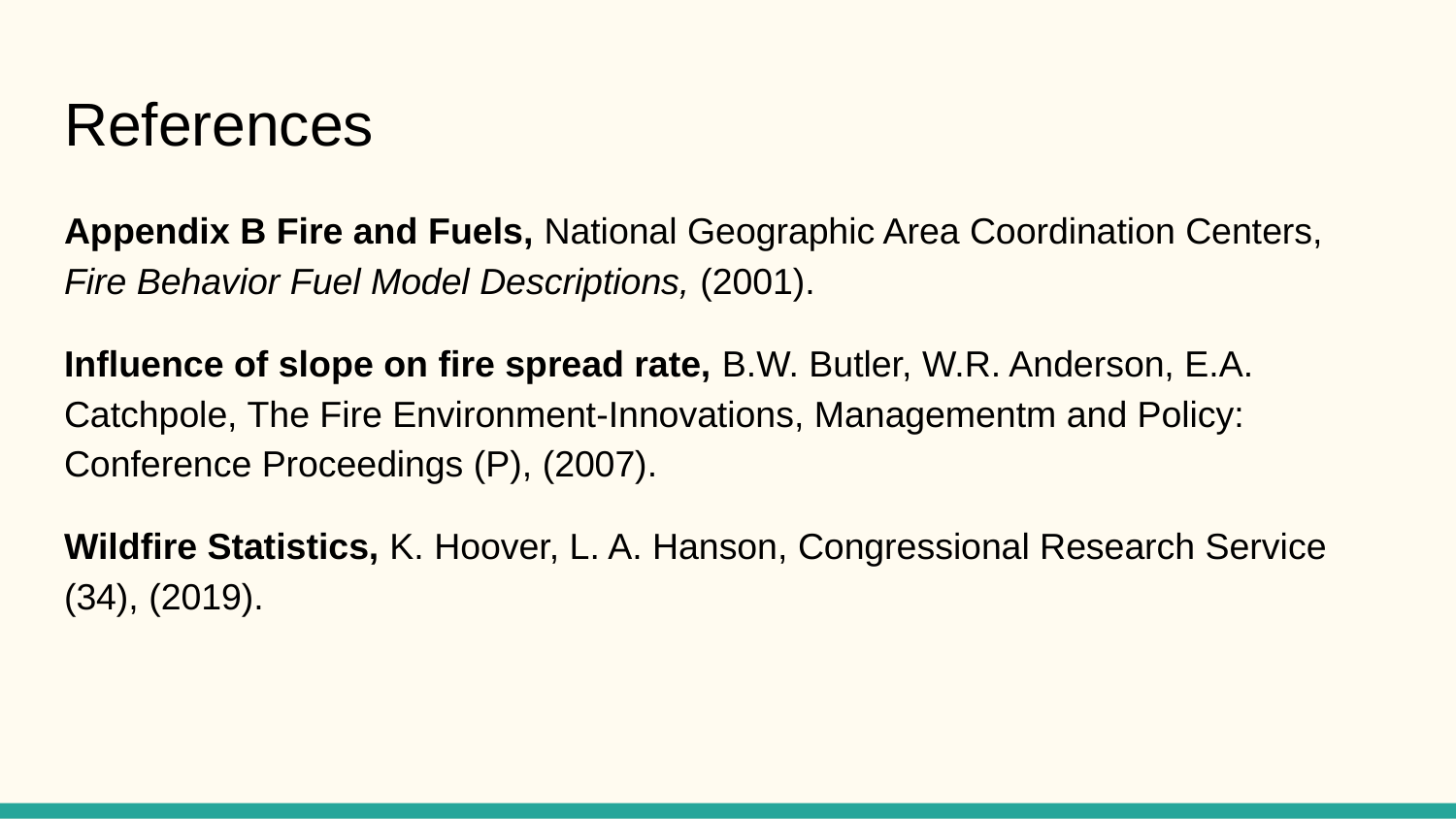

# References
Appendix B Fire and Fuels, National Geographic Area Coordination Centers, Fire Behavior Fuel Model Descriptions, (2001).
Influence of slope on fire spread rate, B.W. Butler, W.R. Anderson, E.A. Catchpole, The Fire Environment-Innovations, Managementm and Policy: Conference Proceedings (P), (2007).
Wildfire Statistics, K. Hoover, L. A. Hanson, Congressional Research Service (34), (2019).